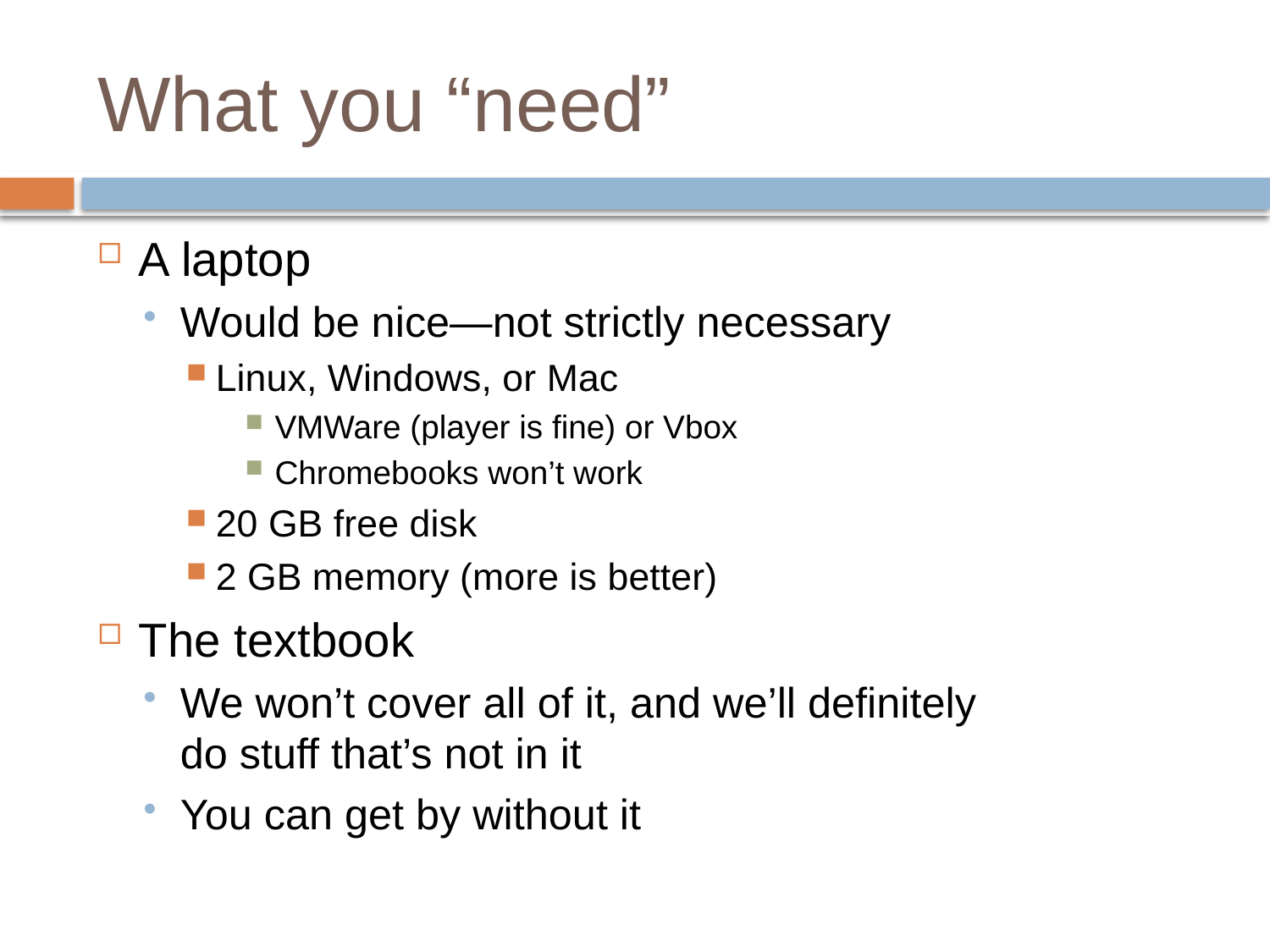

# What you “need”
A laptop
Would be nice—not strictly necessary
Linux, Windows, or Mac
VMWare (player is fine) or Vbox
Chromebooks won’t work
20 GB free disk
2 GB memory (more is better)
The textbook
We won’t cover all of it, and we’ll definitely do stuff that’s not in it
You can get by without it